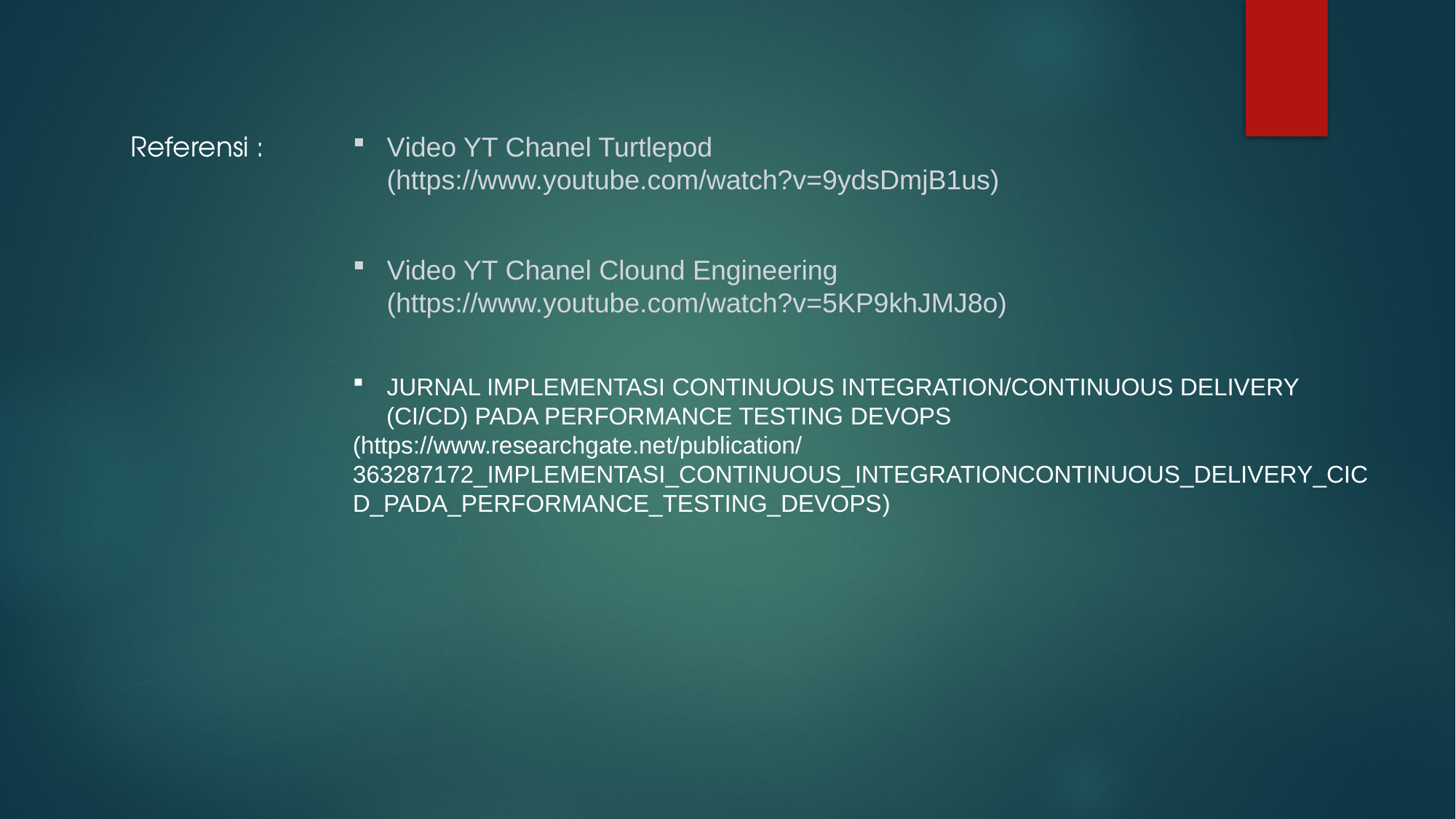

Referensi :
Video YT Chanel Turtlepod  (https://www.youtube.com/watch?v=9ydsDmjB1us)
Video YT Chanel Clound Engineering  (https://www.youtube.com/watch?v=5KP9khJMJ8o)
JURNAL IMPLEMENTASI CONTINUOUS INTEGRATION/CONTINUOUS DELIVERY
     (CI/CD) PADA PERFORMANCE TESTING DEVOPS
(https://www.researchgate.net/publication/363287172_IMPLEMENTASI_CONTINUOUS_INTEGRATIONCONTINUOUS_DELIVERY_CICD_PADA_PERFORMANCE_TESTING_DEVOPS)